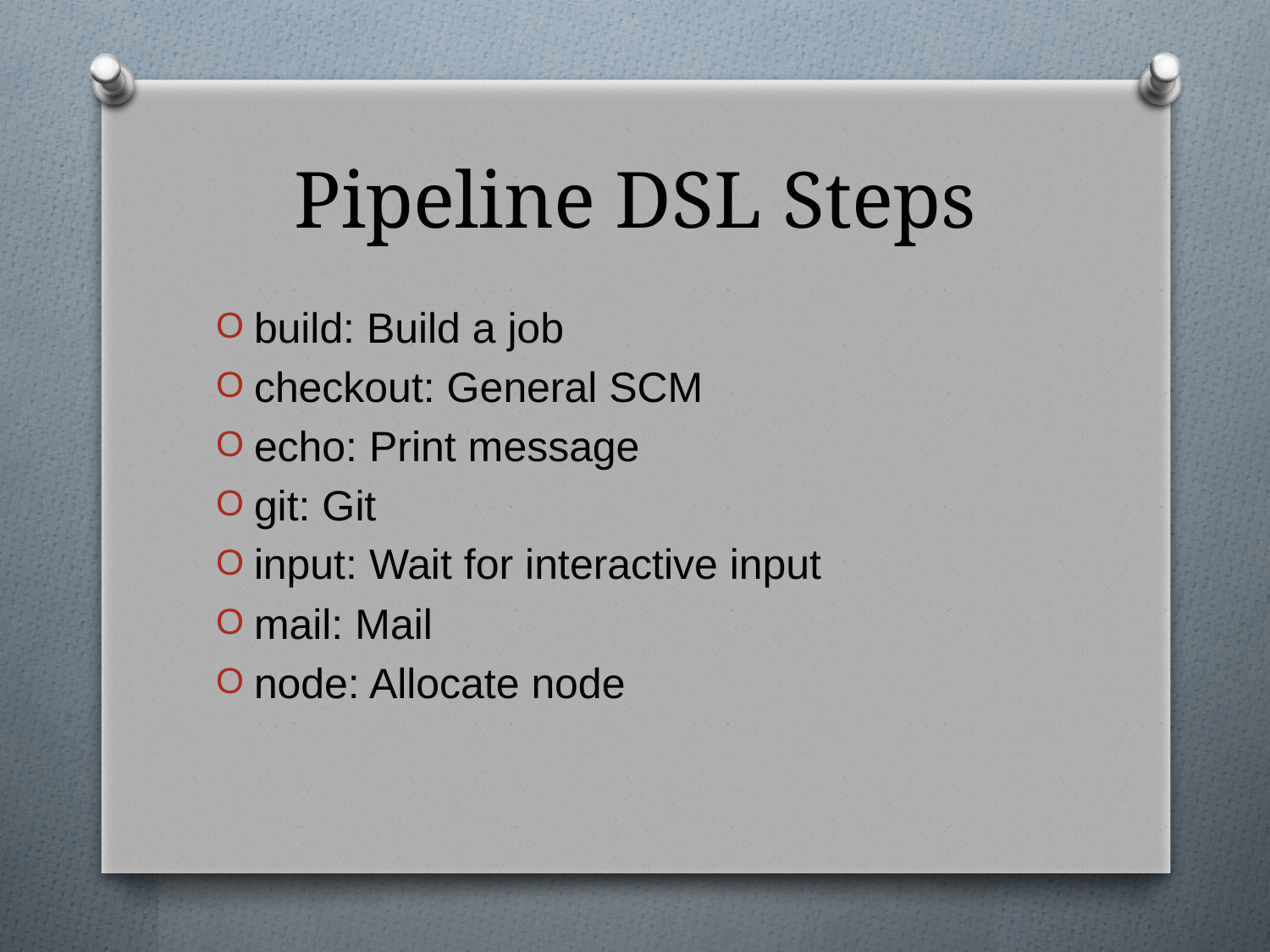

# Pipeline DSL Steps
build: Build a job
checkout: General SCM
echo: Print message
git: Git
input: Wait for interactive input
mail: Mail
node: Allocate node